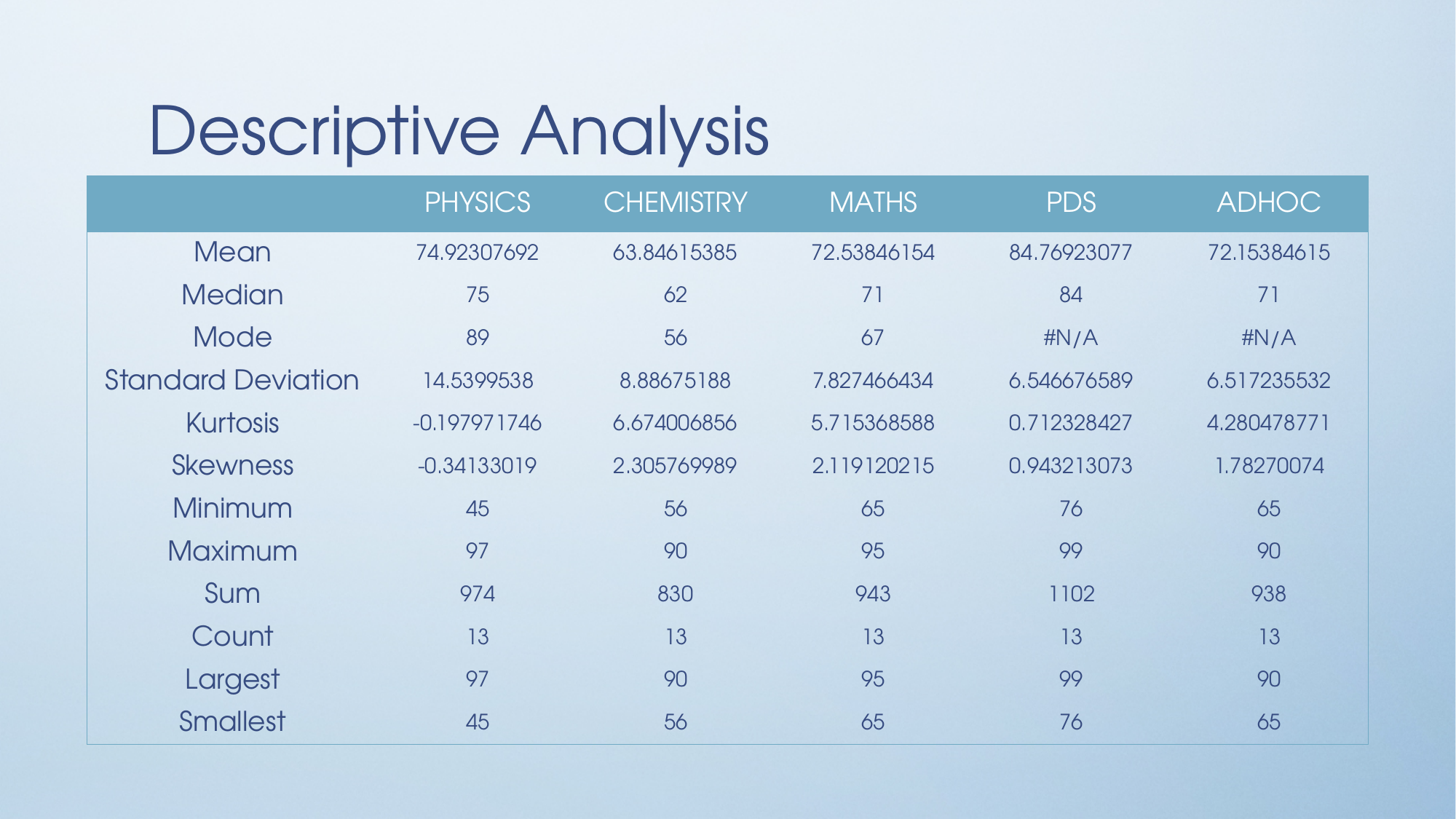

# Descriptive Analysis
|  | PHYSICS | CHEMISTRY | MATHS | PDS | ADHOC |
| --- | --- | --- | --- | --- | --- |
| Mean | 74.92307692 | 63.84615385 | 72.53846154 | 84.76923077 | 72.15384615 |
| Median | 75 | 62 | 71 | 84 | 71 |
| Mode | 89 | 56 | 67 | #N/A | #N/A |
| Standard Deviation | 14.5399538 | 8.88675188 | 7.827466434 | 6.546676589 | 6.517235532 |
| Kurtosis | -0.197971746 | 6.674006856 | 5.715368588 | 0.712328427 | 4.280478771 |
| Skewness | -0.34133019 | 2.305769989 | 2.119120215 | 0.943213073 | 1.78270074 |
| Minimum | 45 | 56 | 65 | 76 | 65 |
| Maximum | 97 | 90 | 95 | 99 | 90 |
| Sum | 974 | 830 | 943 | 1102 | 938 |
| Count | 13 | 13 | 13 | 13 | 13 |
| Largest | 97 | 90 | 95 | 99 | 90 |
| Smallest | 45 | 56 | 65 | 76 | 65 |